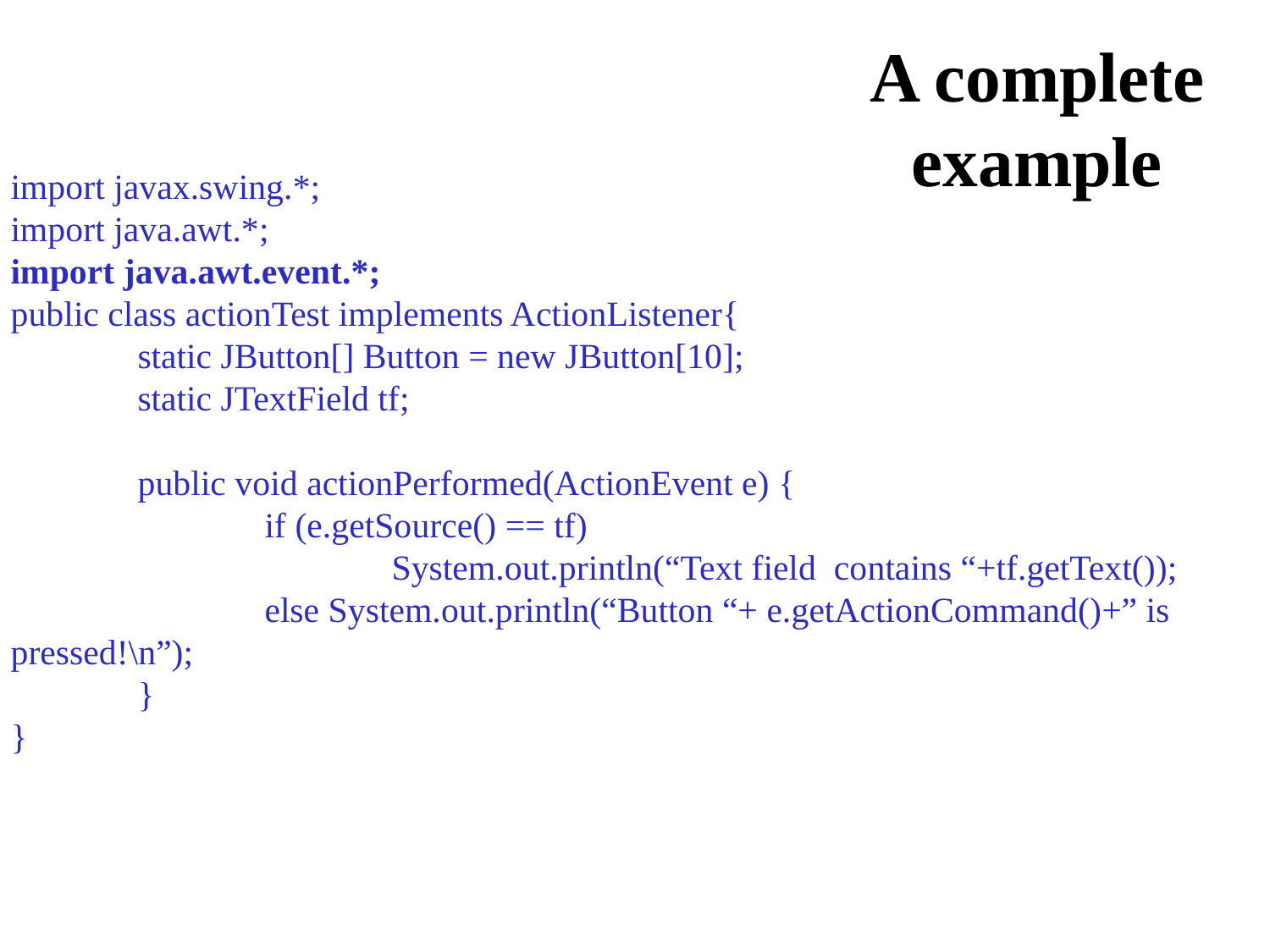

# A complete example
import javax.swing.*;
import java.awt.*;
import java.awt.event.*;
public class actionTest implements ActionListener{
	static JButton[] Button = new JButton[10];
	static JTextField tf;

 	public void actionPerformed(ActionEvent e) {
		if (e.getSource() == tf)
			System.out.println(“Text field  contains “+tf.getText());
		else System.out.println(“Button “+ e.getActionCommand()+” is pressed!\n”);
 	}
}